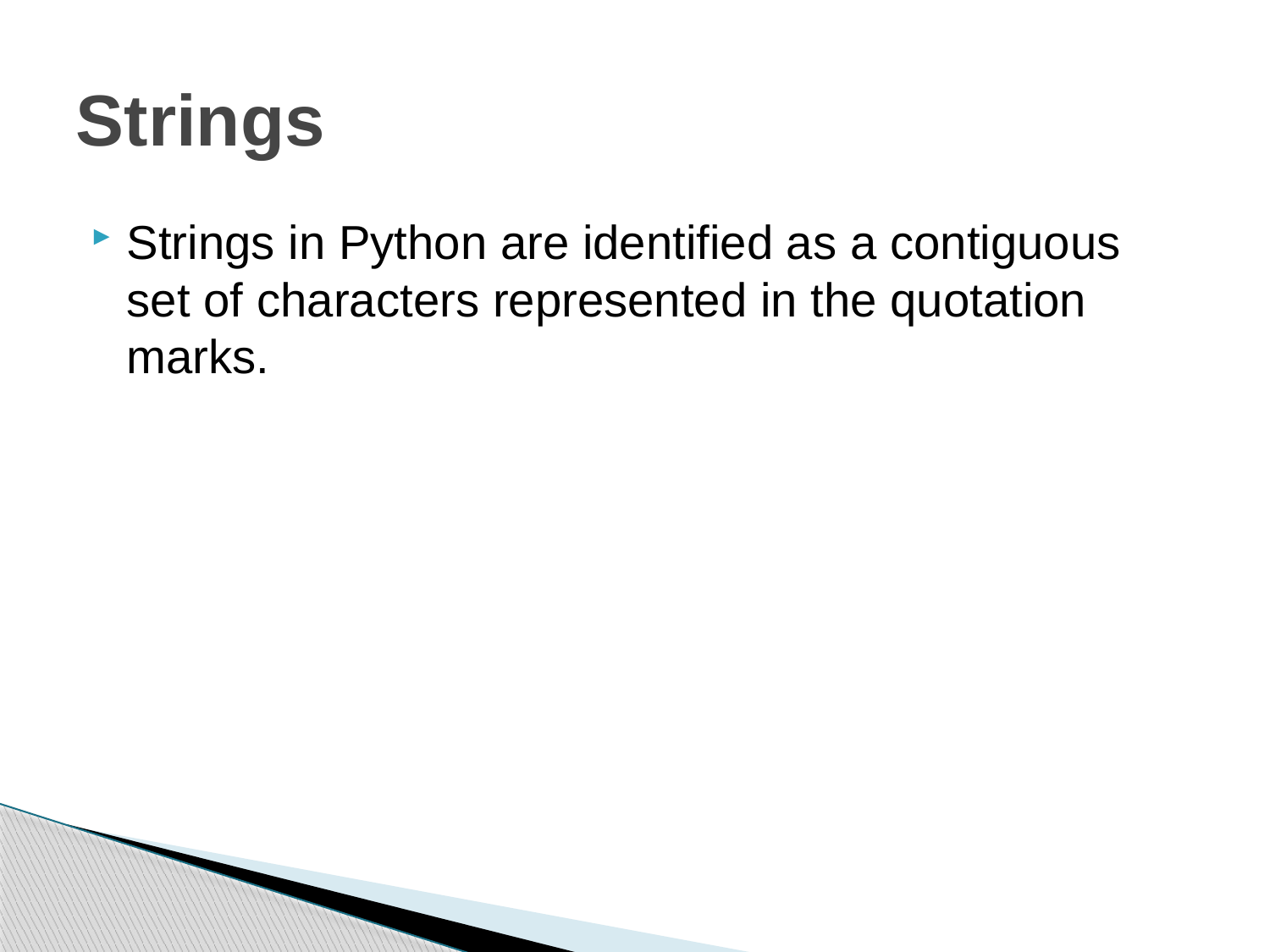

# Strings
Strings in Python are identified as a contiguous set of characters represented in the quotation marks.